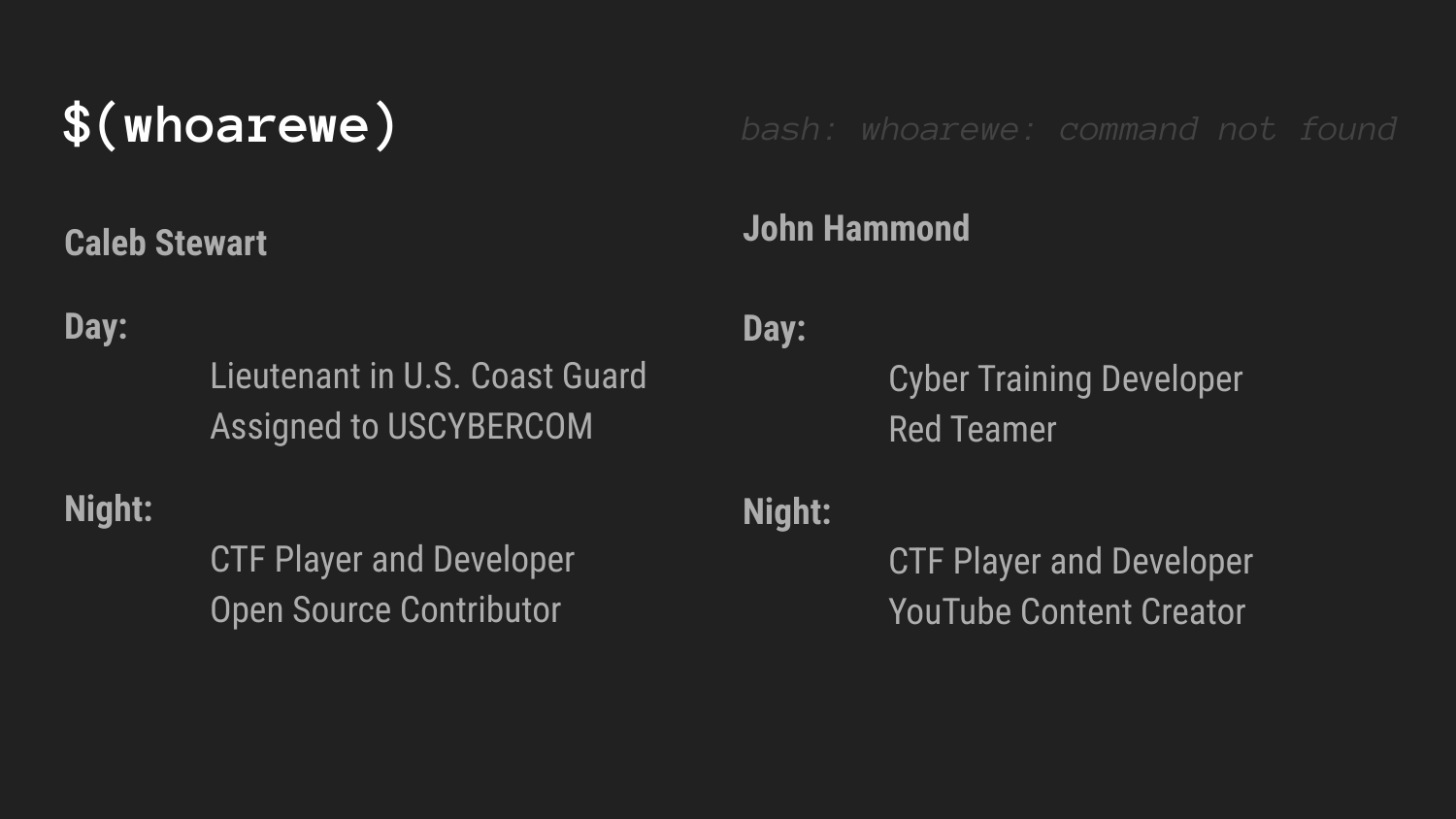

# $(whoarewe)
bash: whoarewe: command not found
Caleb Stewart
Day:
	Lieutenant in U.S. Coast Guard
	Assigned to USCYBERCOM
Night:
	CTF Player and Developer
	Open Source Contributor
John Hammond
Day:
	Cyber Training Developer
	Red Teamer
Night:
	CTF Player and Developer
	YouTube Content Creator